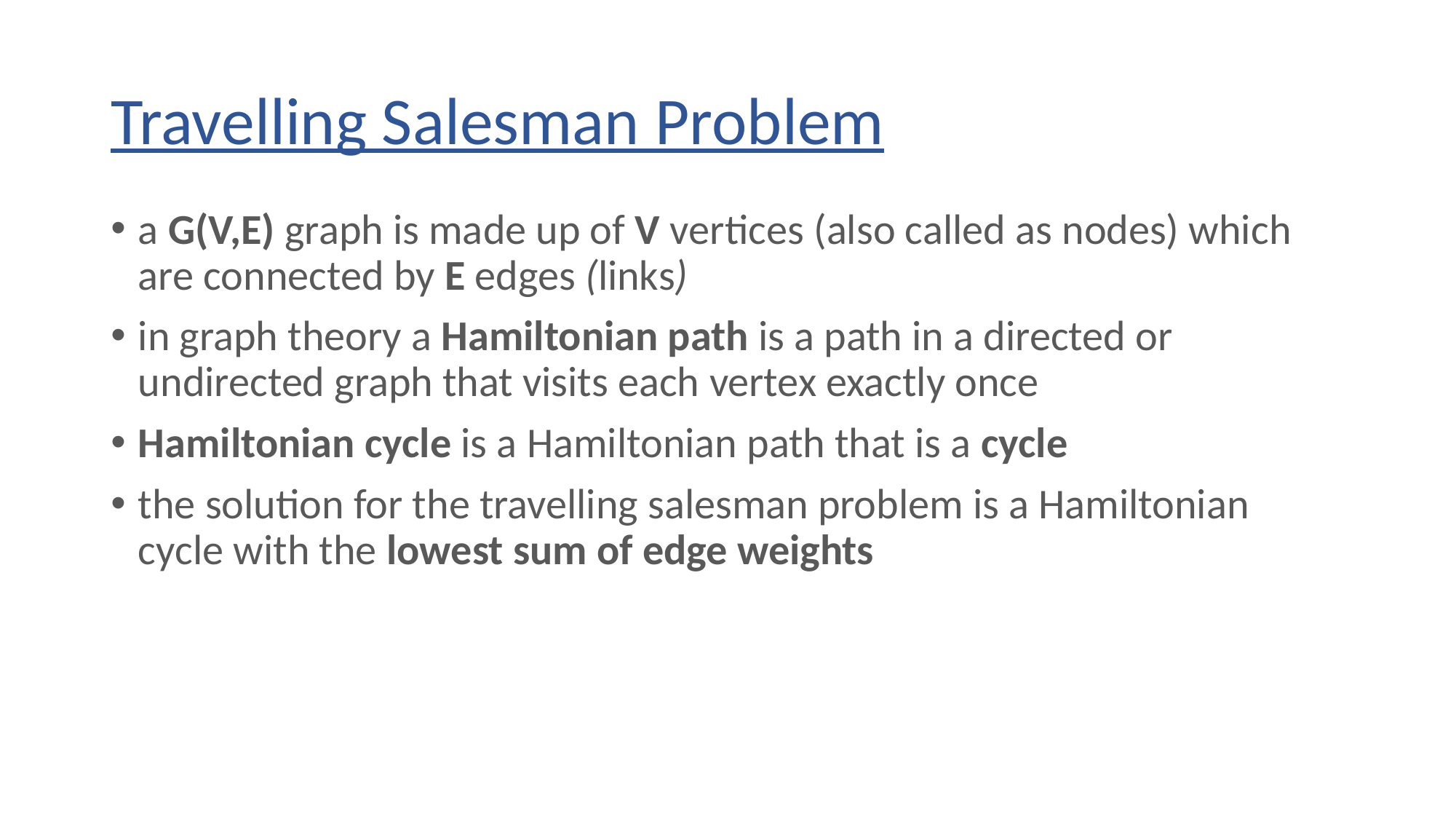

# Travelling Salesman Problem
a G(V,E) graph is made up of V vertices (also called as nodes) which are connected by E edges (links)
in graph theory a Hamiltonian path is a path in a directed or undirected graph that visits each vertex exactly once
Hamiltonian cycle is a Hamiltonian path that is a cycle
the solution for the travelling salesman problem is a Hamiltonian cycle with the lowest sum of edge weights